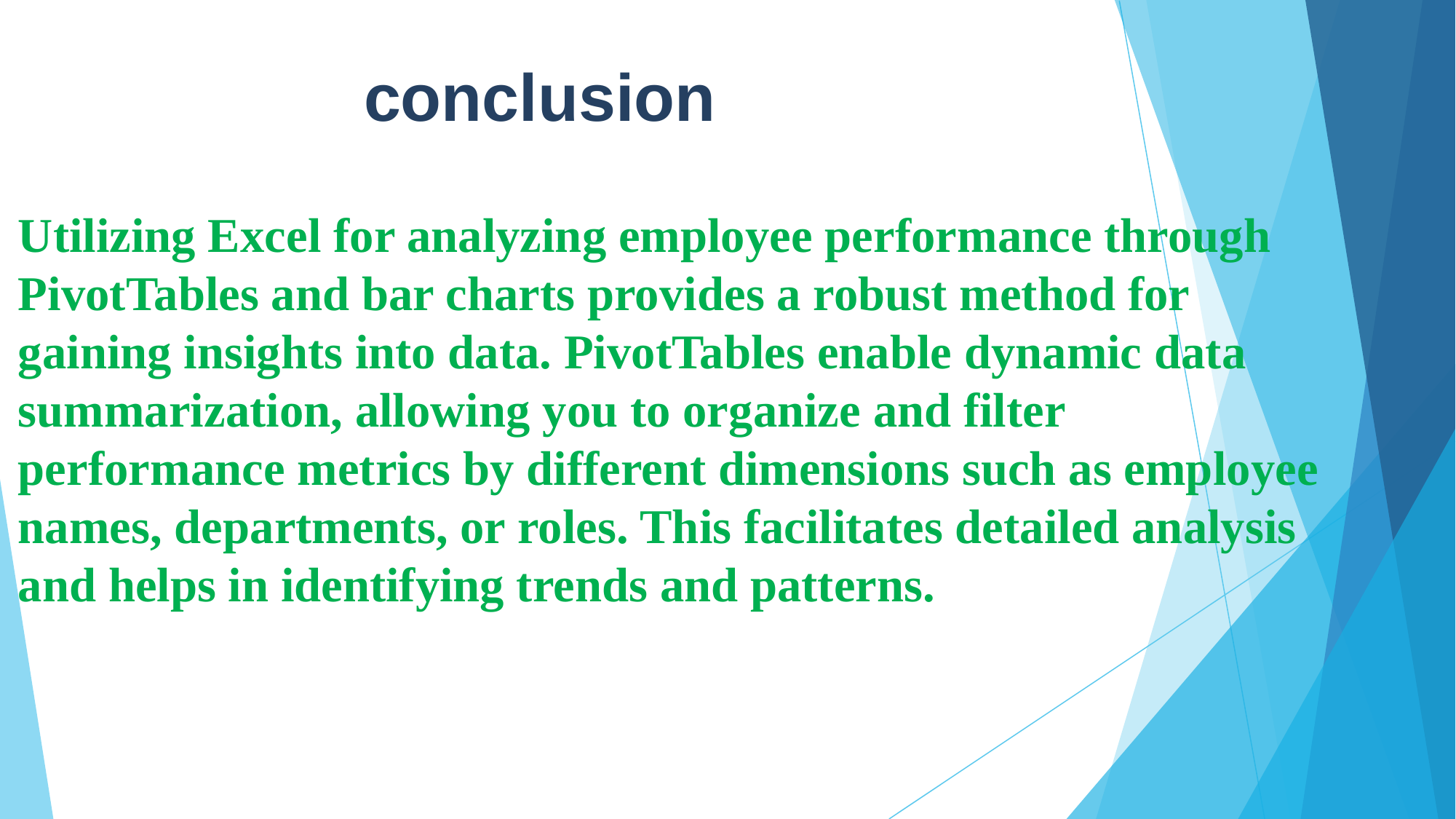

# conclusion
Utilizing Excel for analyzing employee performance through PivotTables and bar charts provides a robust method for gaining insights into data. PivotTables enable dynamic data summarization, allowing you to organize and filter performance metrics by different dimensions such as employee names, departments, or roles. This facilitates detailed analysis and helps in identifying trends and patterns.